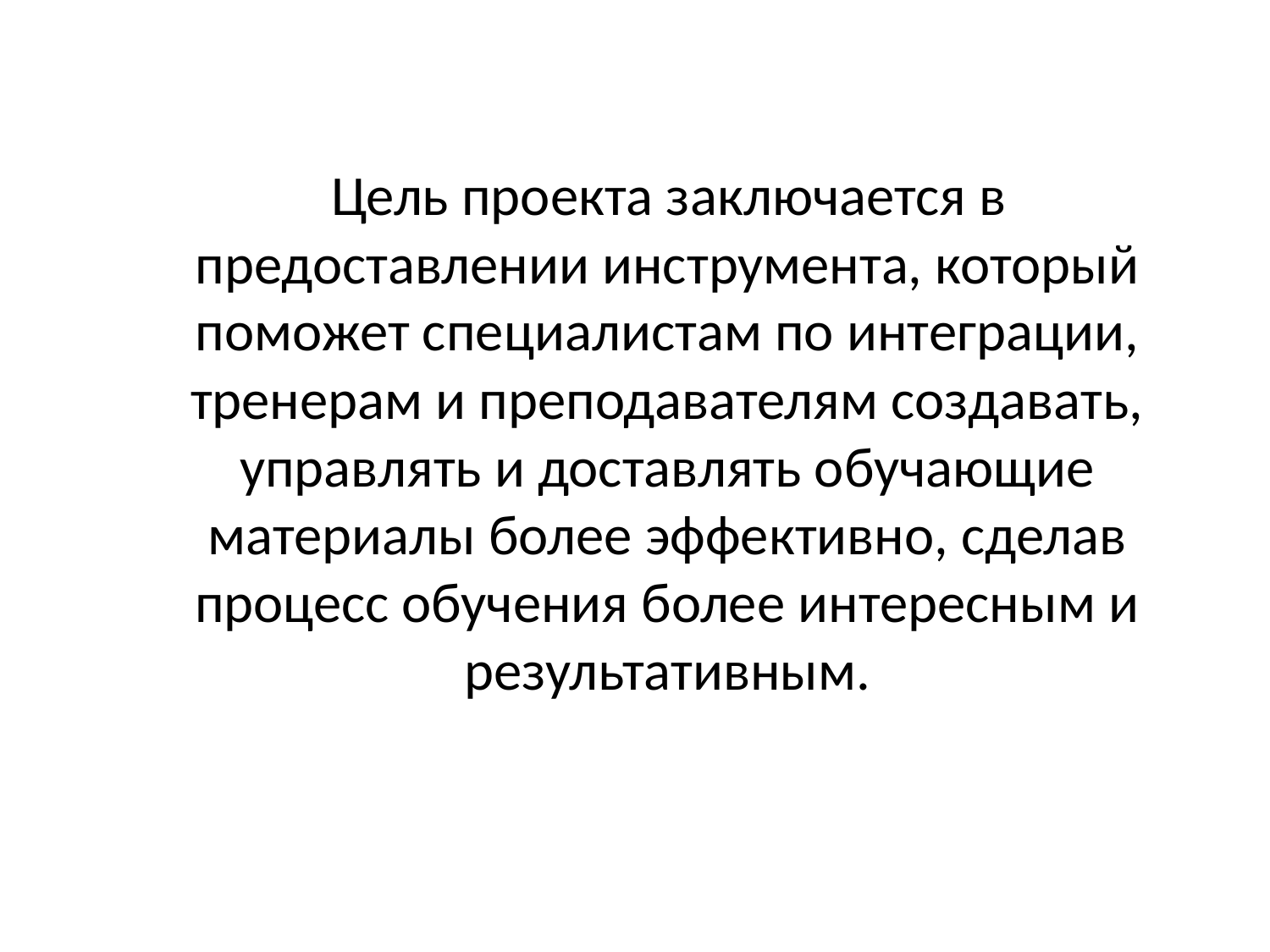

Цель проекта заключается в предоставлении инструмента, который поможет специалистам по интеграции, тренерам и преподавателям создавать, управлять и доставлять обучающие материалы более эффективно, сделав процесс обучения более интересным и результативным.